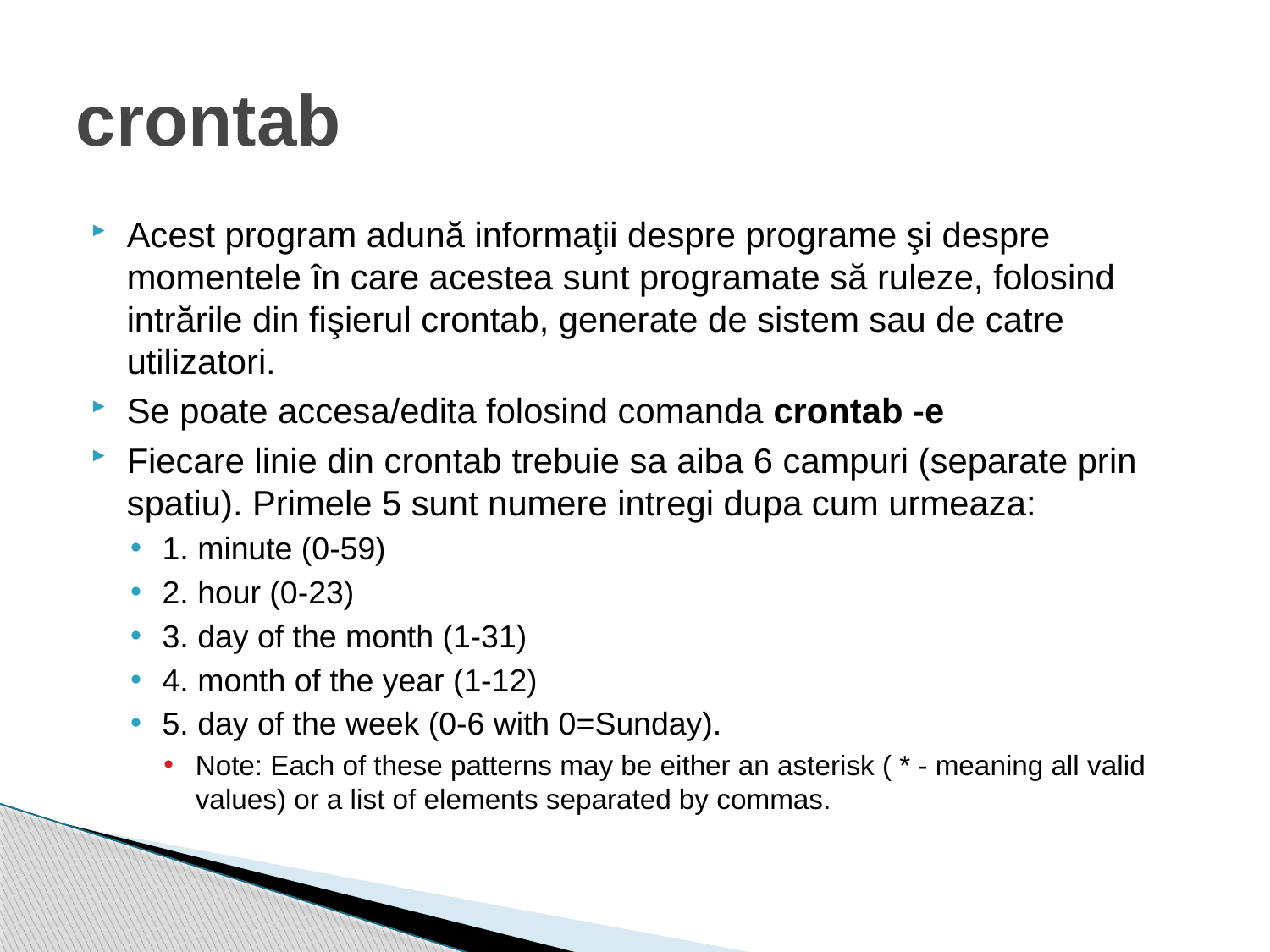

# crontab
Acest program adună informaţii despre programe şi despre momentele în care acestea sunt programate să ruleze, folosind intrările din fişierul crontab, generate de sistem sau de catre utilizatori.
Se poate accesa/edita folosind comanda crontab -e
Fiecare linie din crontab trebuie sa aiba 6 campuri (separate prin spatiu). Primele 5 sunt numere intregi dupa cum urmeaza:
1. minute (0-59)
2. hour (0-23)
3. day of the month (1-31)
4. month of the year (1-12)
5. day of the week (0-6 with 0=Sunday).
Note: Each of these patterns may be either an asterisk ( * - meaning all valid values) or a list of elements separated by commas.